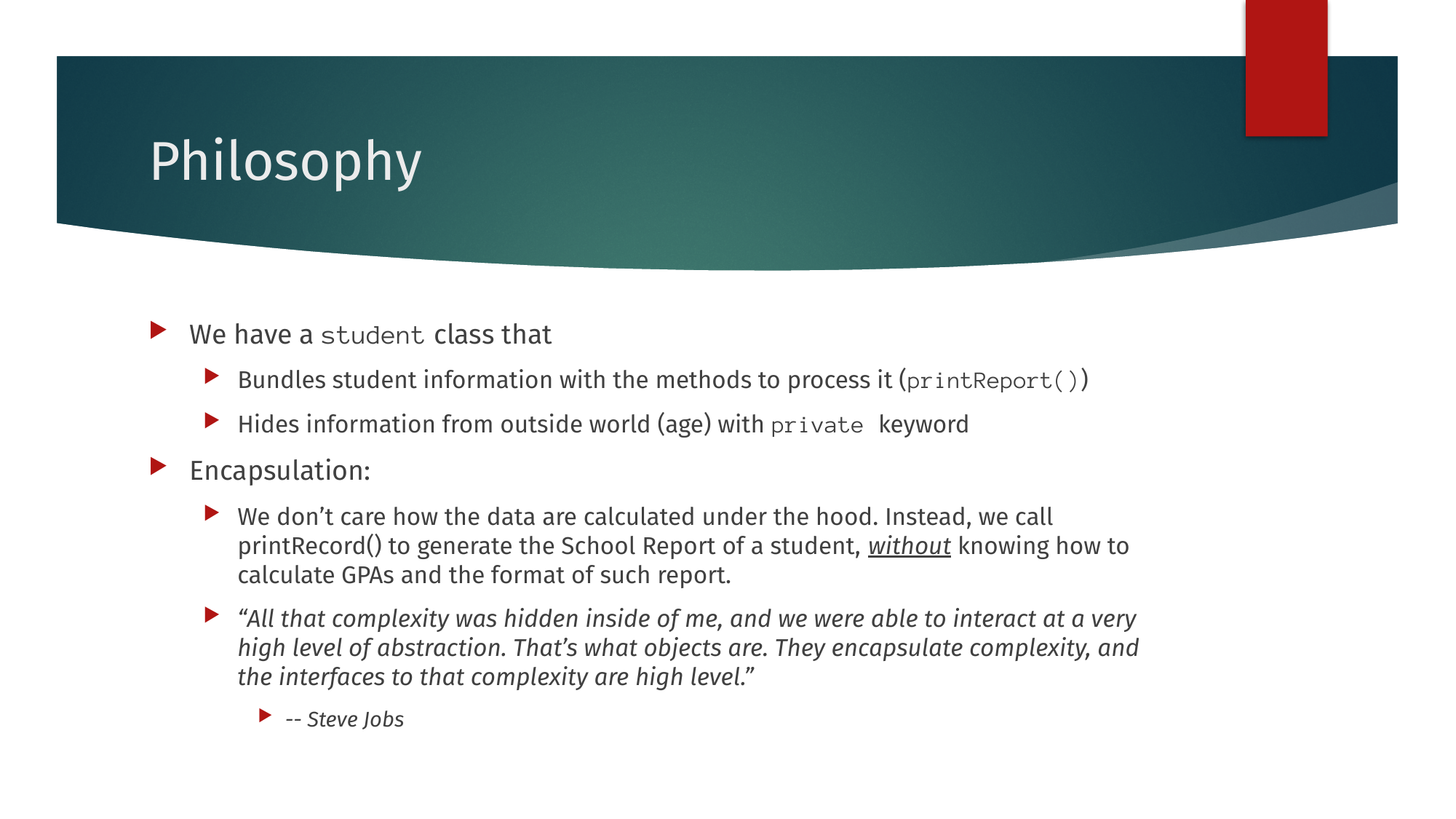

# Philosophy
We have a student class that
Bundles student information with the methods to process it (printReport())
Hides information from outside world (age) with private keyword
Encapsulation:
We don’t care how the data are calculated under the hood. Instead, we call printRecord() to generate the School Report of a student, without knowing how to calculate GPAs and the format of such report.
“All that complexity was hidden inside of me, and we were able to interact at a very high level of abstraction. That’s what objects are. They encapsulate complexity, and the interfaces to that complexity are high level.”
-- Steve Jobs